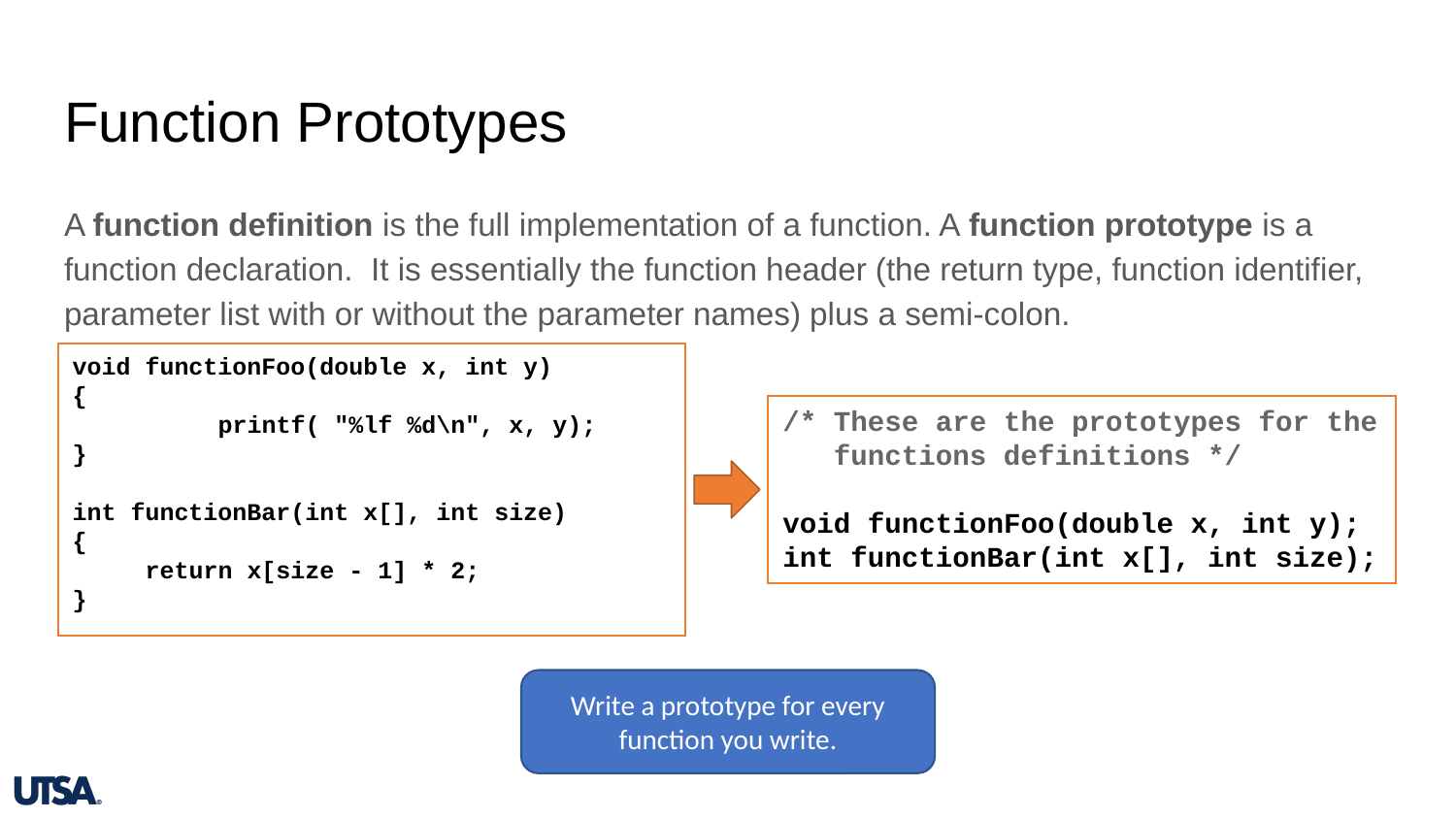

# Function Prototypes
A function definition is the full implementation of a function. A function prototype is a function declaration.  It is essentially the function header (the return type, function identifier, parameter list with or without the parameter names) plus a semi-colon.
void functionFoo(double x, int y)
{
	printf( "%lf %d\n", x, y);
}

int functionBar(int x[], int size)
{
return x[size - 1] * 2;
}

/* These are the prototypes for the
   functions definitions */

void functionFoo(double x, int y);
int functionBar(int x[], int size);

Write a prototype for every function you write.